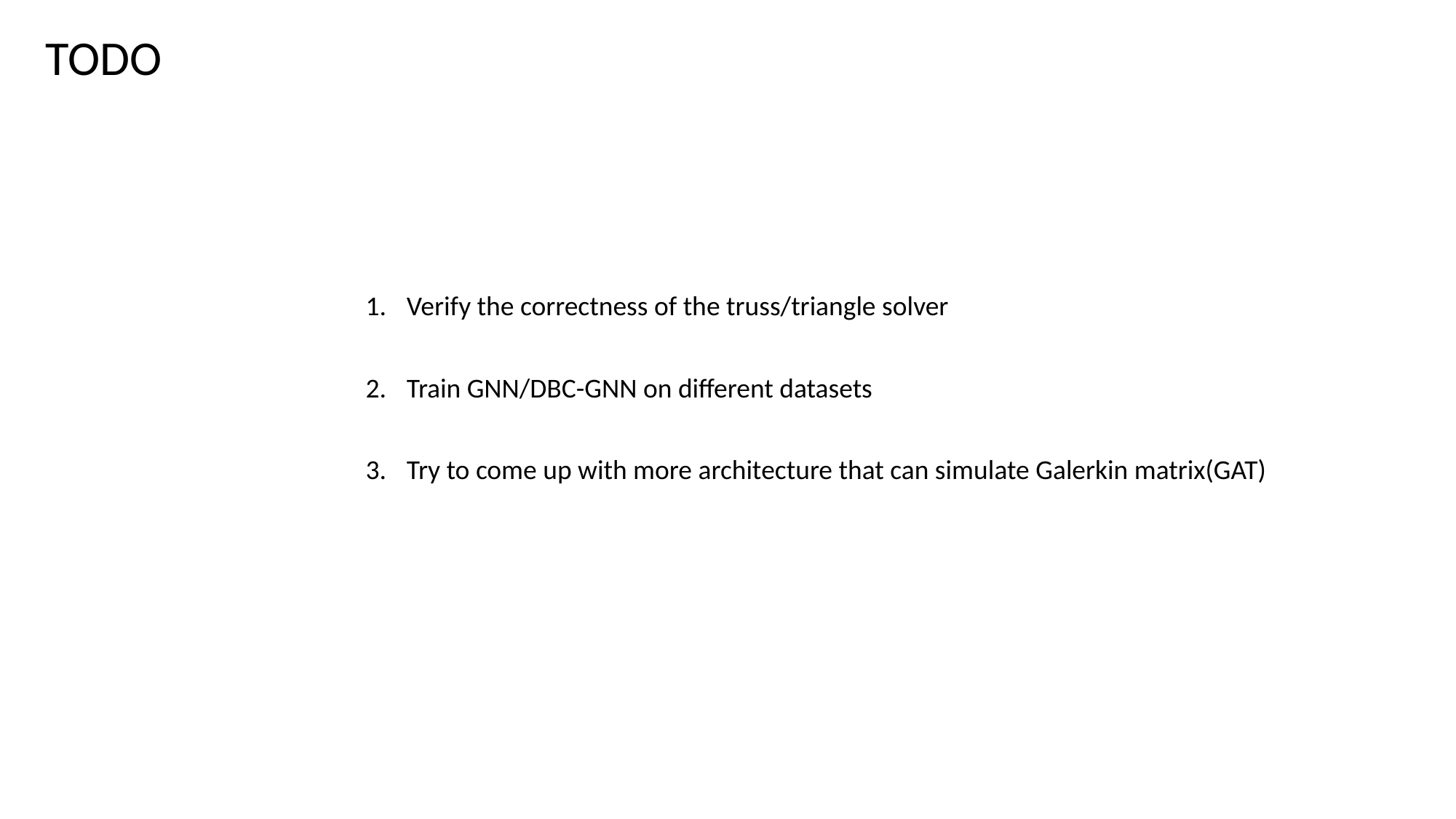

TODO
Verify the correctness of the truss/triangle solver
Train GNN/DBC-GNN on different datasets
Try to come up with more architecture that can simulate Galerkin matrix(GAT)